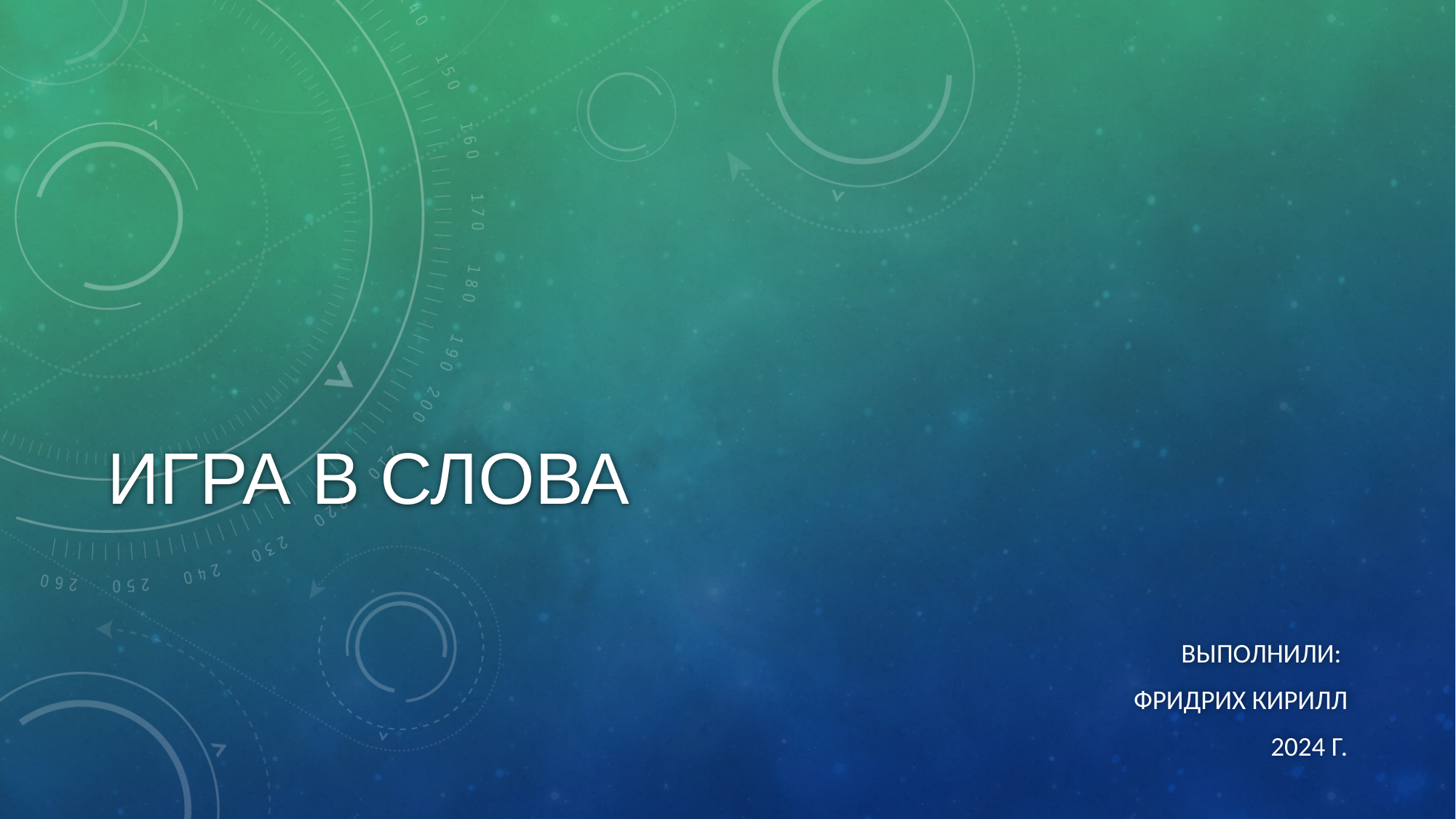

# Игра в слова
Выполнили:
Фридрих Кирилл
2024 г.